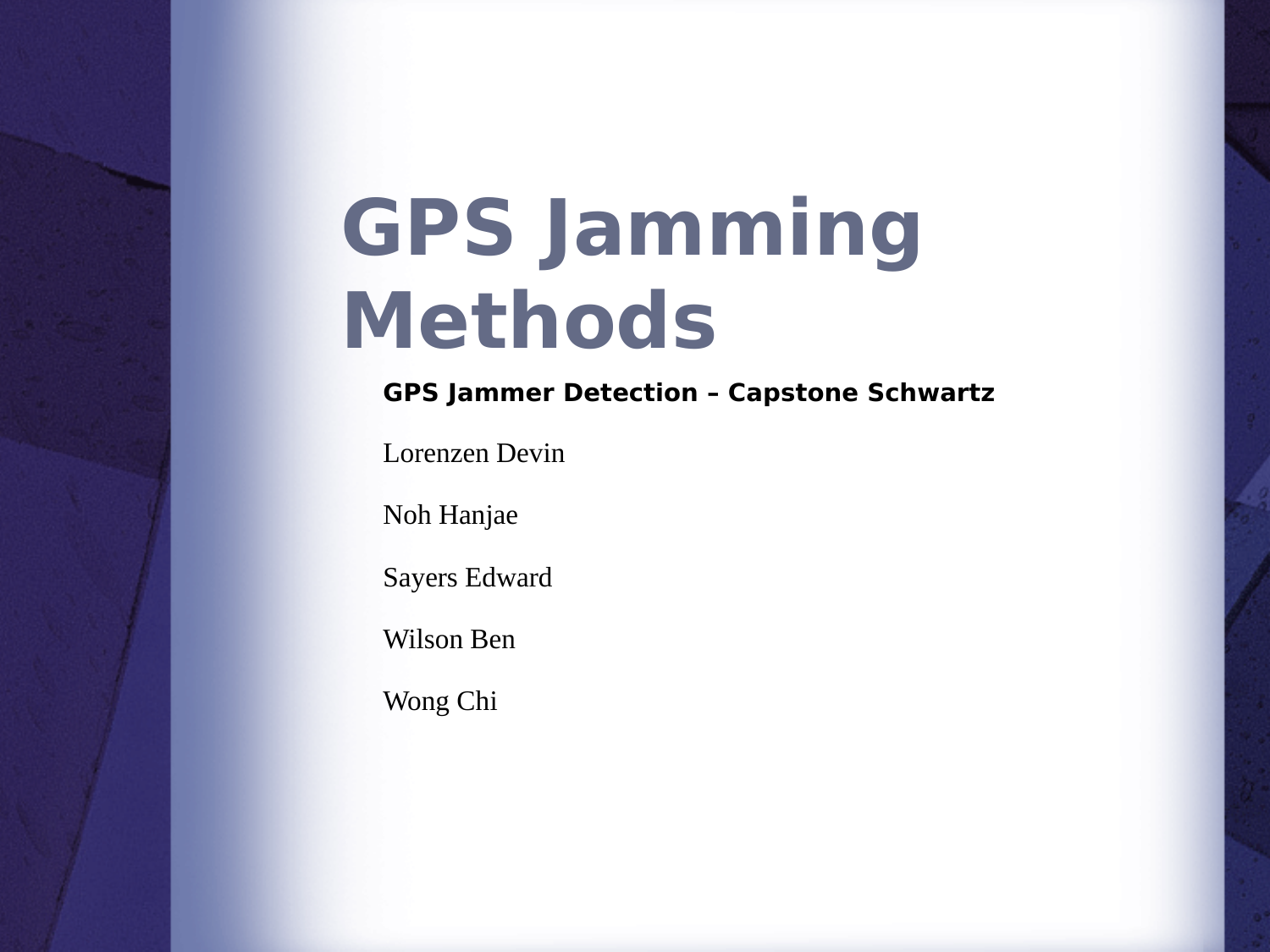

# GPS Jamming Methods
GPS Jammer Detection – Capstone Schwartz
Lorenzen Devin
Noh Hanjae
Sayers Edward
Wilson Ben
Wong Chi